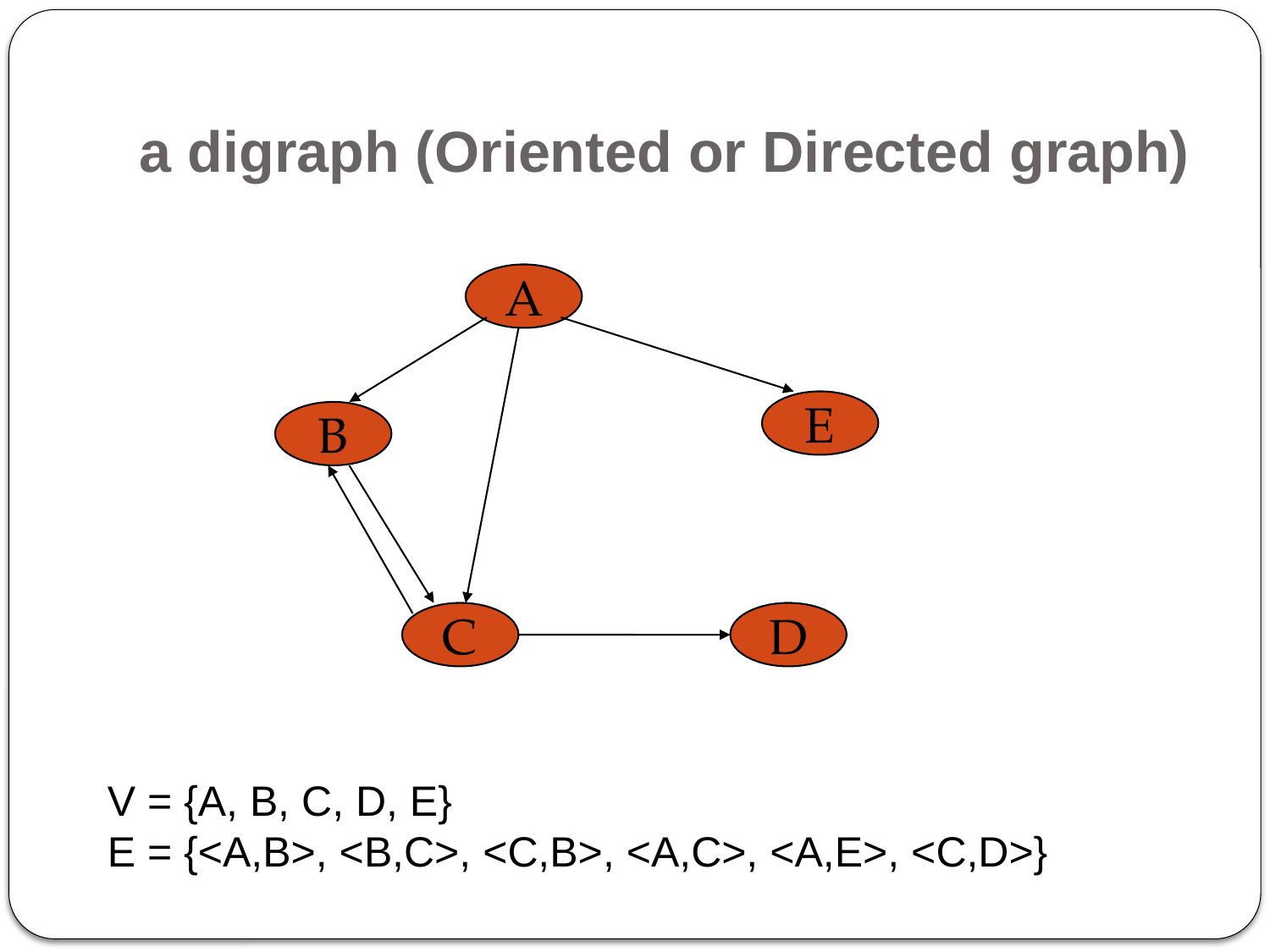

# a digraph (Oriented or Directed graph)

A

E
B

C
D

V = {A, B, C, D, E}
E = {<A,B>, <B,C>, <C,B>, <A,C>, <A,E>, <C,D>}